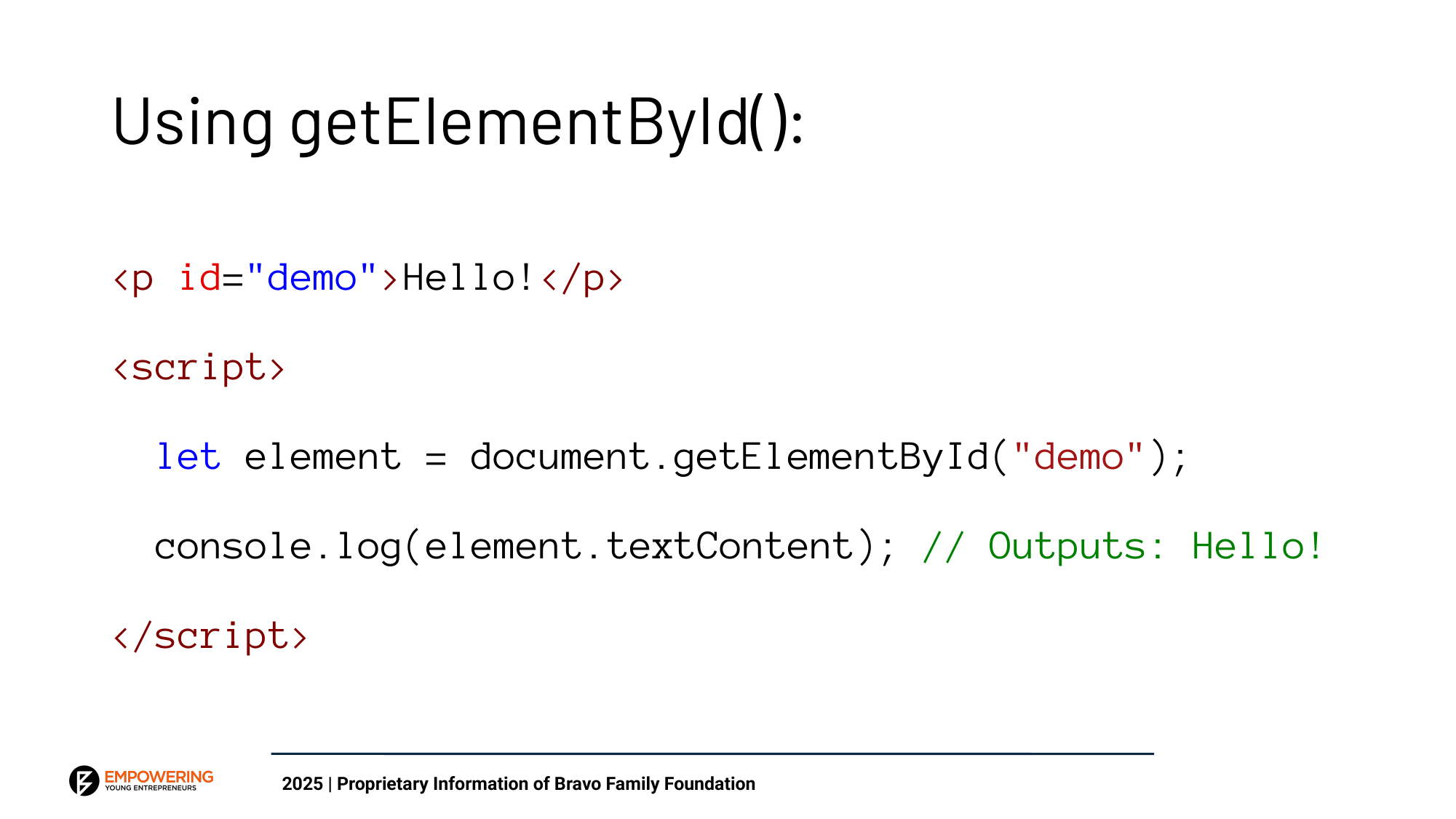

# Using getElementById():
<p id="demo">Hello!</p>
<script>
  let element = document.getElementById("demo");
  console.log(element.textContent); // Outputs: Hello!
</script>